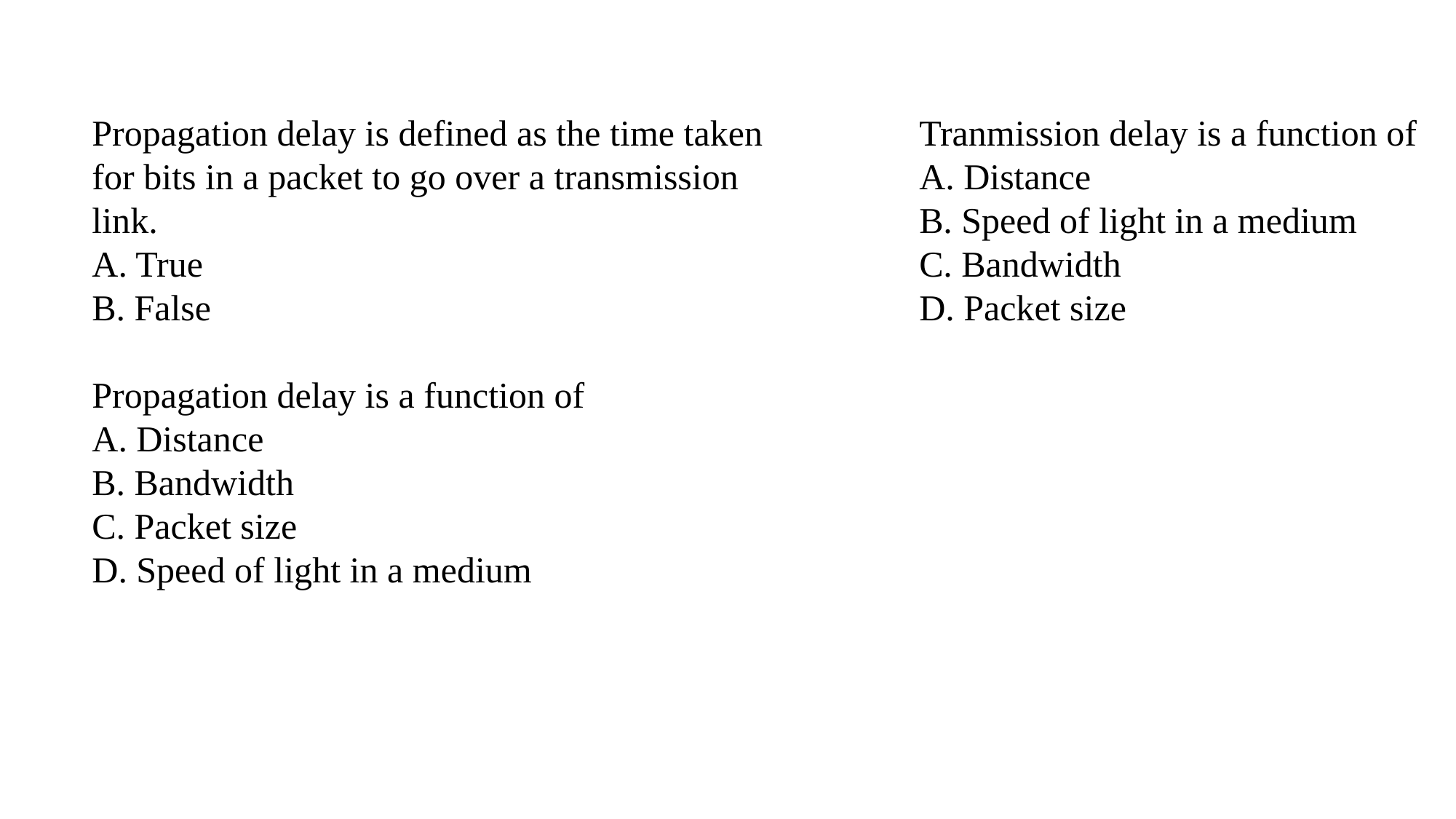

Propagation delay is defined as the time taken for bits in a packet to go over a transmission link.
A. True
B. False

Propagation delay is a function of
A. Distance
B. Bandwidth
C. Packet size
D. Speed of light in a medium

Tranmission delay is a function of
A. Distance
B. Speed of light in a medium
C. Bandwidth
D. Packet size